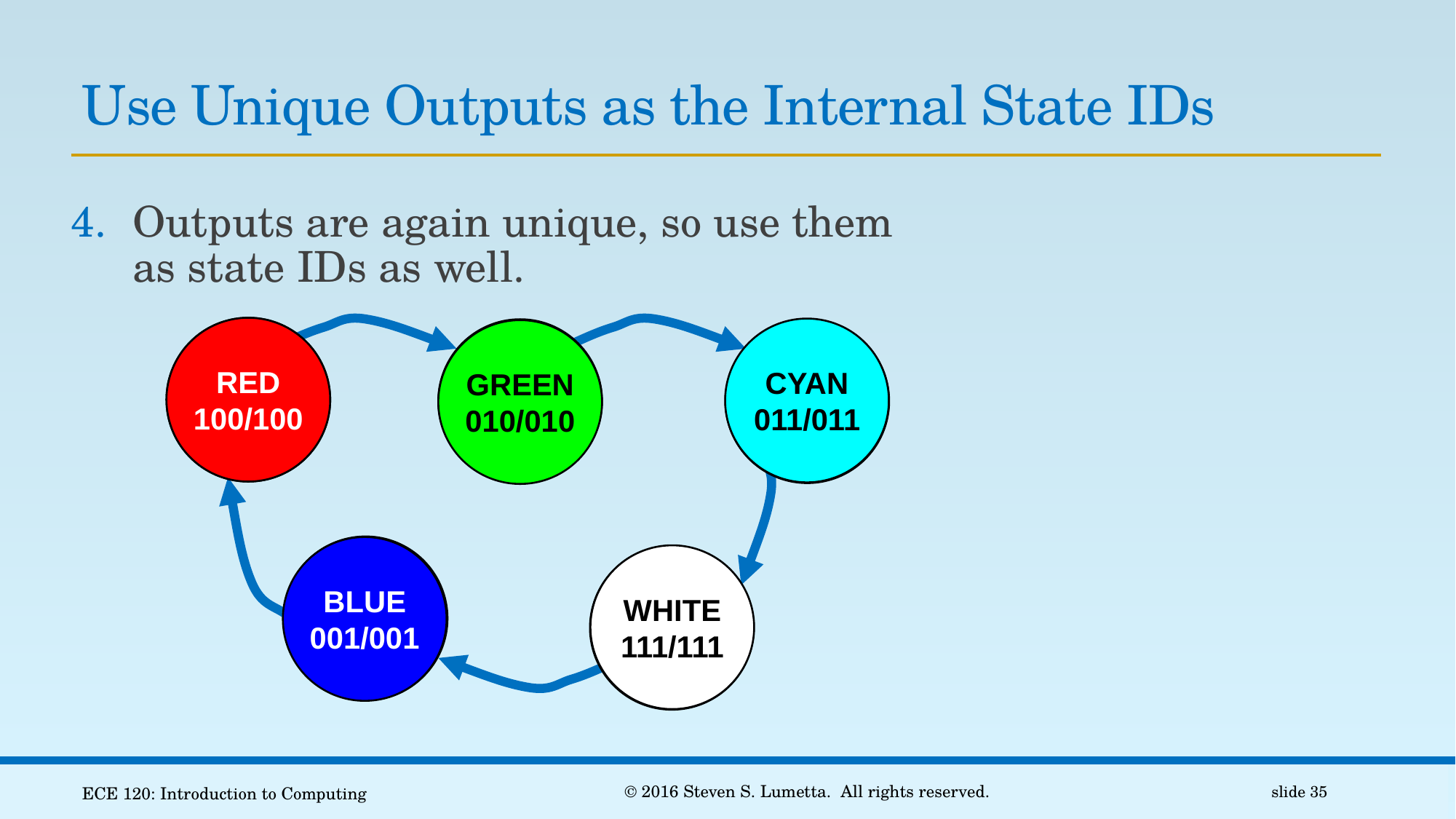

# Use Unique Outputs as the Internal State IDs
Outputs are again unique, so use them
as state IDs as well.
RED
/100
RED
100/100

GREEN
/010

CYAN
/011
CYAN
011/011
GREEN
010/010
/100

WHITE
/111
BLUE
/001

BLUE
001/001
WHITE
111/111

ECE 120: Introduction to Computing
© 2016 Steven S. Lumetta.  All rights reserved.
slide 35